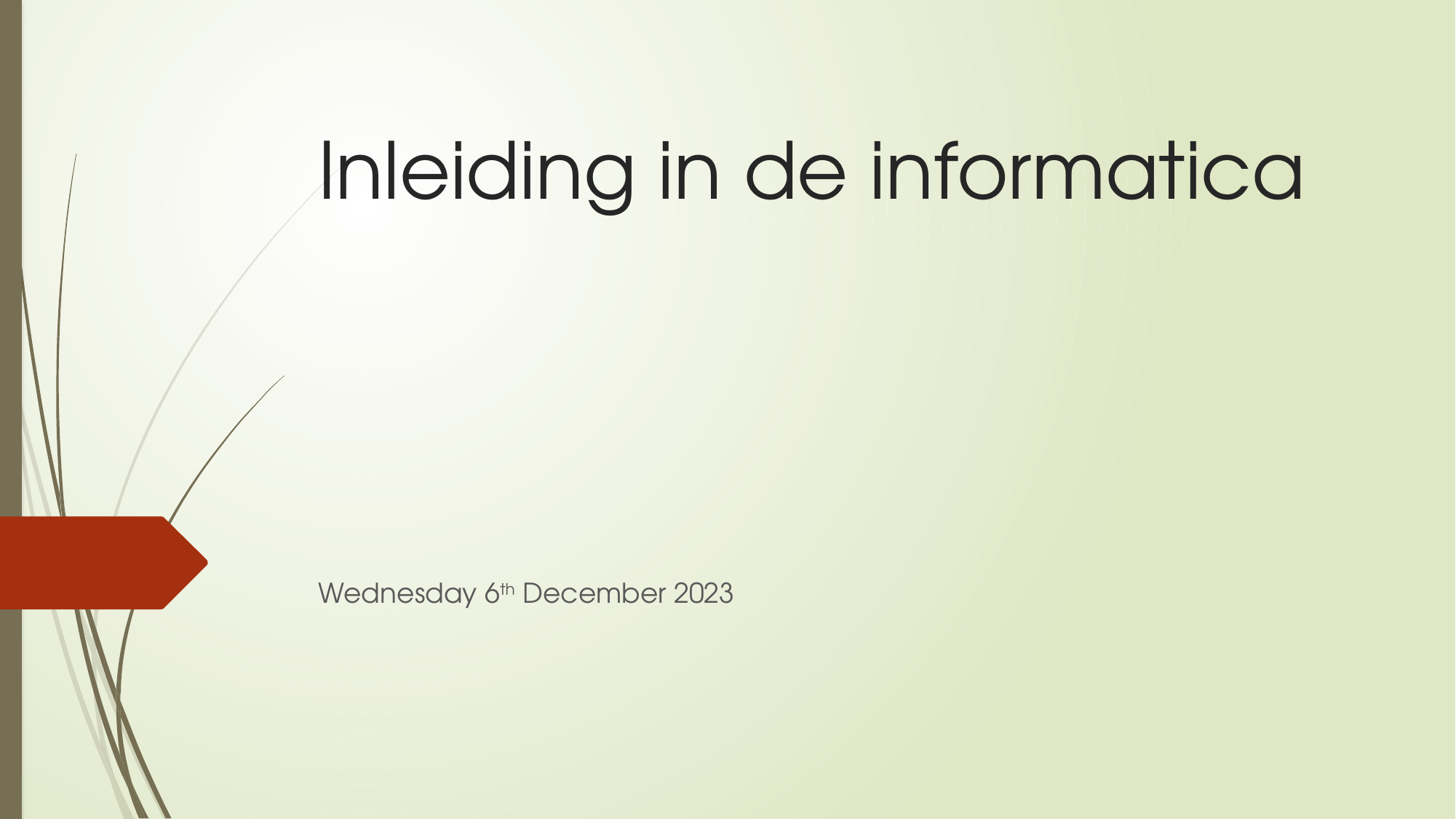

# Inleiding in de informatica
Wednesday 6th December 2023